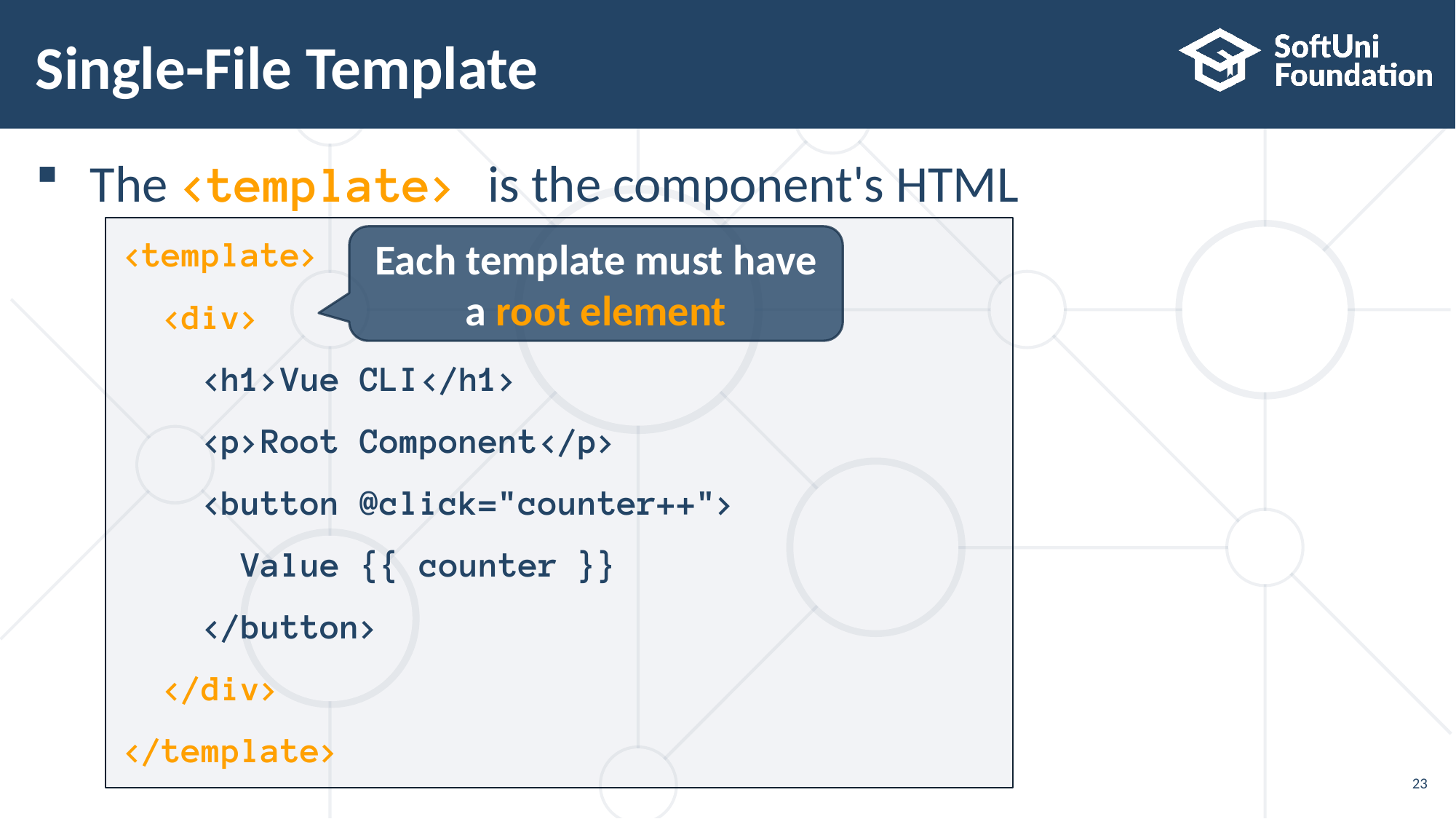

# Single-File Template
The <template> is the component's HTML
<template>
  <div>
    <h1>Vue CLI</h1>
    <p>Root Component</p>
    <button @click="counter++">
      Value {{ counter }}
    </button>
  </div>
</template>
Each template must have a root element
23